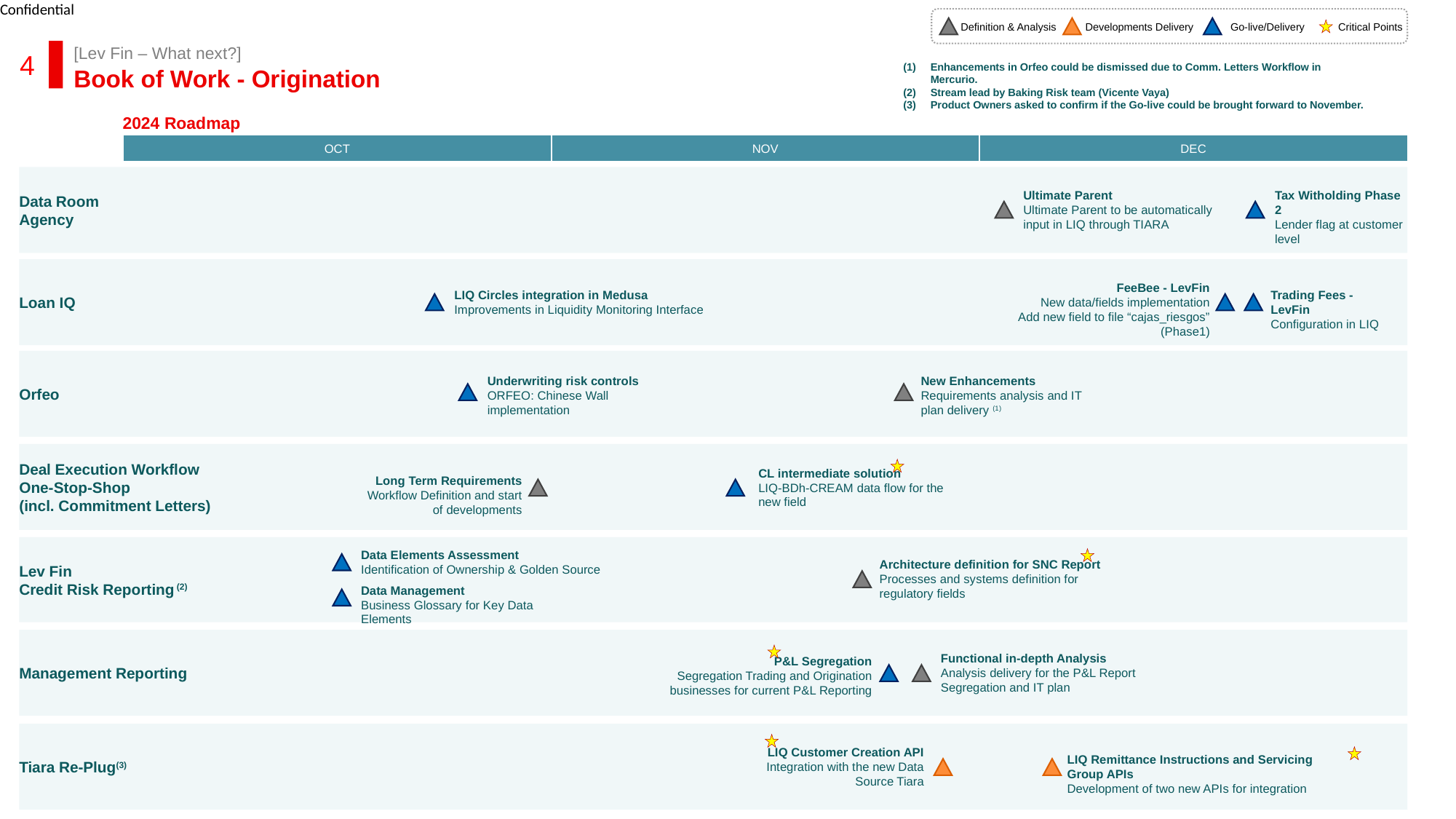

Definition & Analysis
Developments Delivery
Go-live/Delivery

Critical Points
[Lev Fin – What next?]
4
Enhancements in Orfeo could be dismissed due to Comm. Letters Workflow in Mercurio.
Stream lead by Baking Risk team (Vicente Vaya)
Product Owners asked to confirm if the Go-live could be brought forward to November.
Book of Work - Origination
2024 Roadmap
| OCT | NOV | DEC |
| --- | --- | --- |
Data Room
Agency
Ultimate Parent
Ultimate Parent to be automatically input in LIQ through TIARA

Tax Witholding Phase 2
Lender flag at customer level

Loan IQ
FeeBee - LevFin
New data/fields implementation
Add new field to file “cajas_riesgos” (Phase1)

LIQ Circles integration in Medusa
Improvements in Liquidity Monitoring Interface

Trading Fees - LevFin
Configuration in LIQ

Orfeo
Underwriting risk controls
ORFEO: Chinese Wall implementation

New Enhancements
Requirements analysis and IT plan delivery (1)

Deal Execution Workflow
One-Stop-Shop
(incl. Commitment Letters)

CL intermediate solution
LIQ-BDh-CREAM data flow for the new field
Long Term Requirements
Workflow Definition and start of developments

Lev Fin
Credit Risk Reporting (2)
Data Elements Assessment
Identification of Ownership & Golden Source

Data Management
Business Glossary for Key Data Elements

Architecture definition for SNC Report
Processes and systems definition for regulatory fields

Management Reporting

Functional in-depth Analysis
Analysis delivery for the P&L Report Segregation and IT plan

P&L Segregation
Segregation Trading and Origination businesses for current P&L Reporting

Tiara Re-Plug(3)

LIQ Customer Creation API Integration with the new Data Source Tiara

LIQ Remittance Instructions and Servicing Group APIs
Development of two new APIs for integration